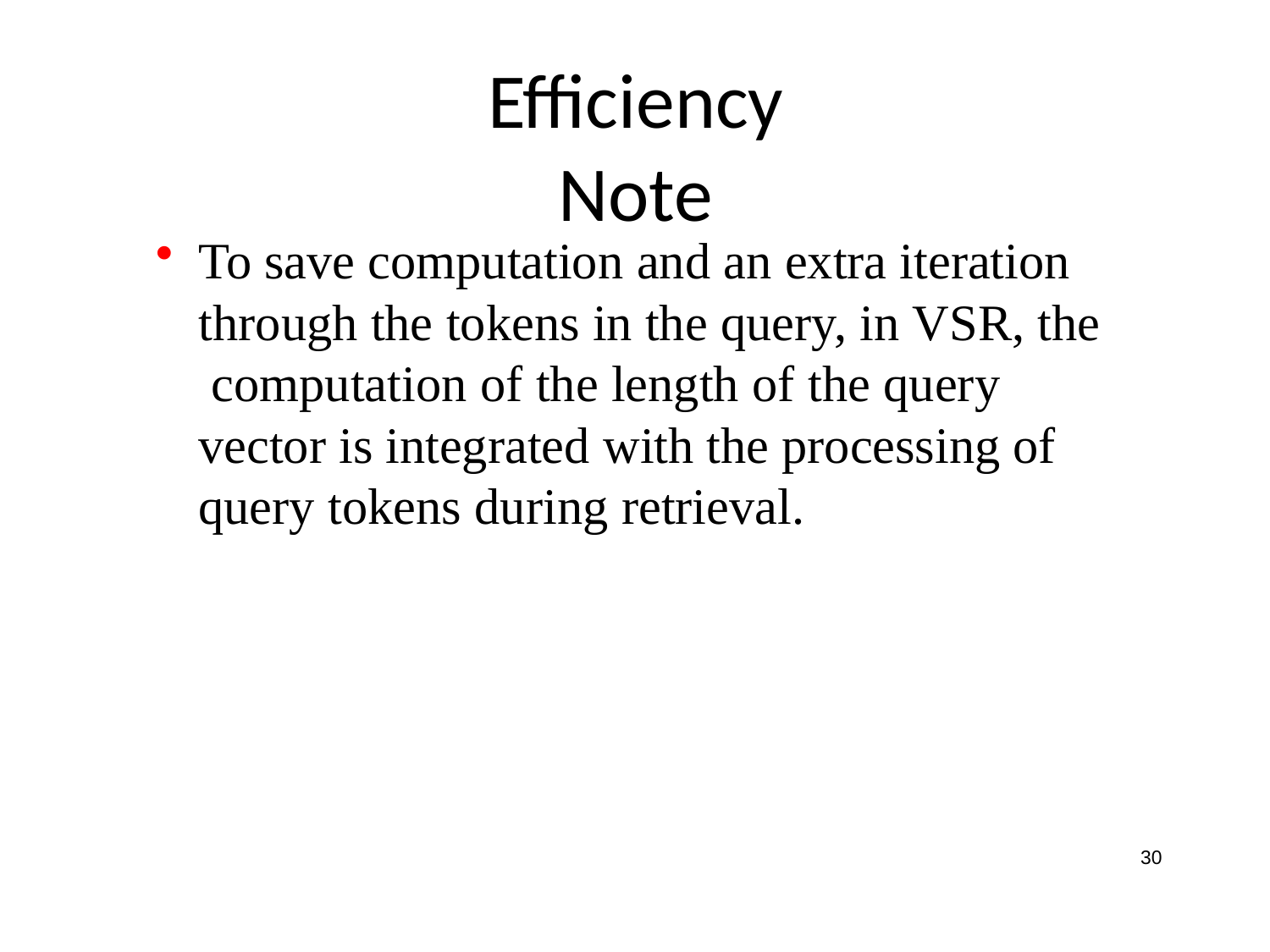

# Efficiency Note
To save computation and an extra iteration  through the tokens in the query, in VSR, the  computation of the length of the query  vector is integrated with the processing of  query tokens during retrieval.
30